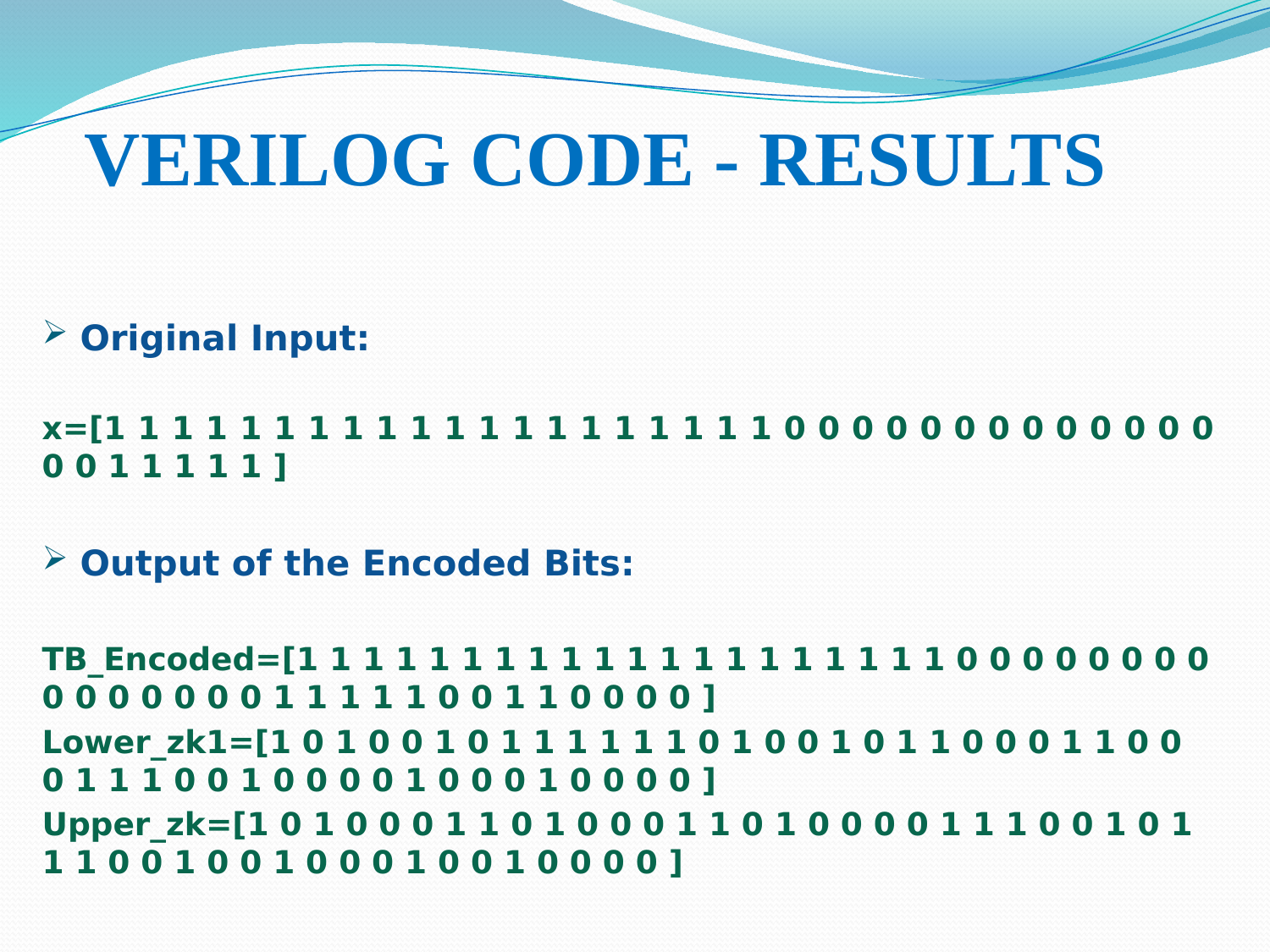

# VERILOG CODE - RESULTS
Original Input:

x=[1 1 1 1 1 1 1 1 1 1 1 1 1 1 1 1 1 1 1 1 0 0 0 0 0 0 0 0 0 0 0 0 0 0 0 1 1 1 1 1 ]

Output of the Encoded Bits:

TB_Encoded=[1 1 1 1 1 1 1 1 1 1 1 1 1 1 1 1 1 1 1 1 0 0 0 0 0 0 0 0 0 0 0 0 0 0 0 1 1 1 1 1 0 0 1 1 0 0 0 0 ]
Lower_zk1=[1 0 1 0 0 1 0 1 1 1 1 1 1 0 1 0 0 1 0 1 1 0 0 0 1 1 0 0 0 1 1 1 0 0 1 0 0 0 0 1 0 0 0 1 0 0 0 0 ]
Upper_zk=[1 0 1 0 0 0 1 1 0 1 0 0 0 1 1 0 1 0 0 0 0 1 1 1 0 0 1 0 1 1 1 0 0 1 0 0 1 0 0 0 1 0 0 1 0 0 0 0 ]